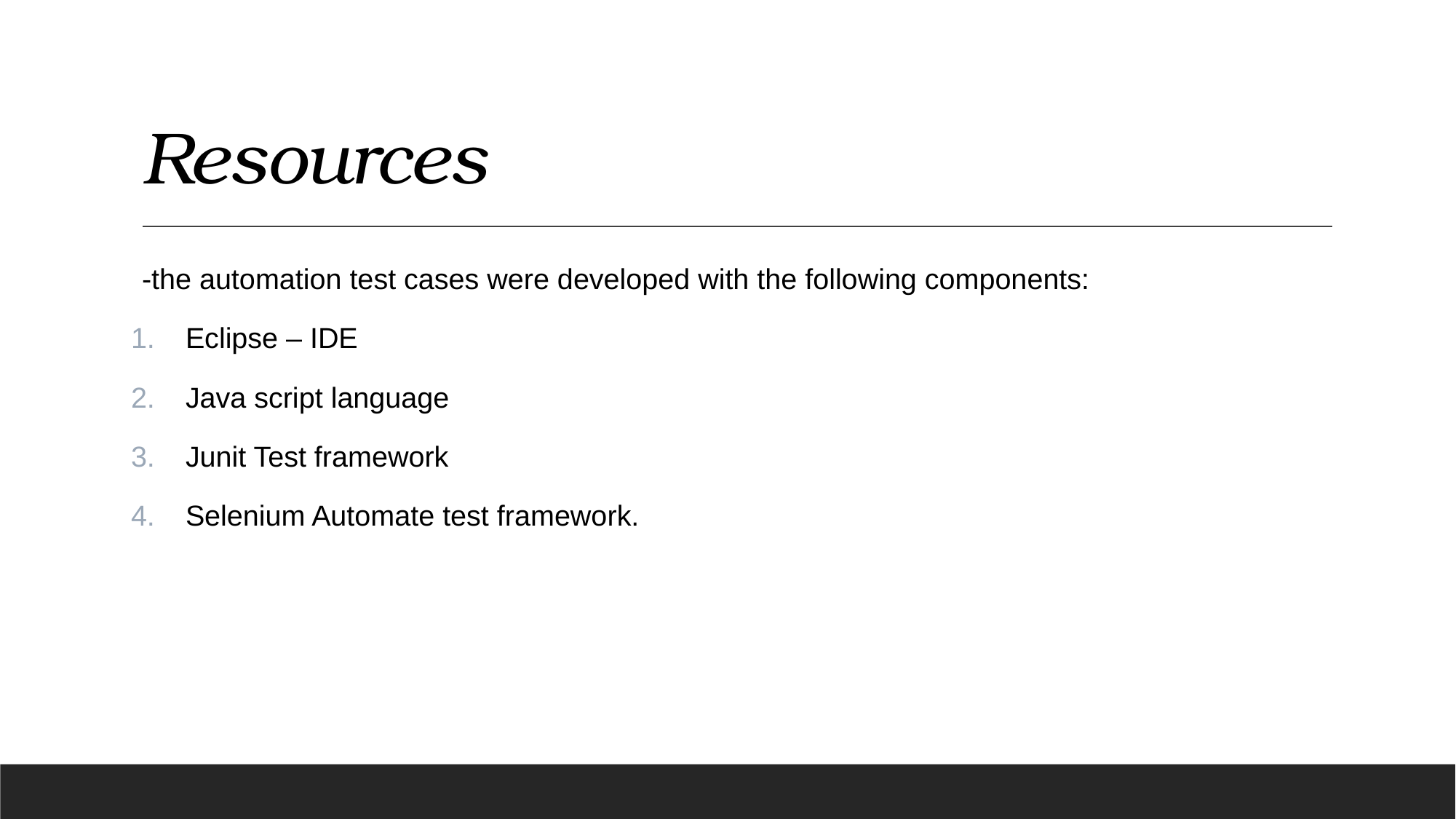

# Resources
-the automation test cases were developed with the following components:
Eclipse – IDE
Java script language
Junit Test framework
Selenium Automate test framework.